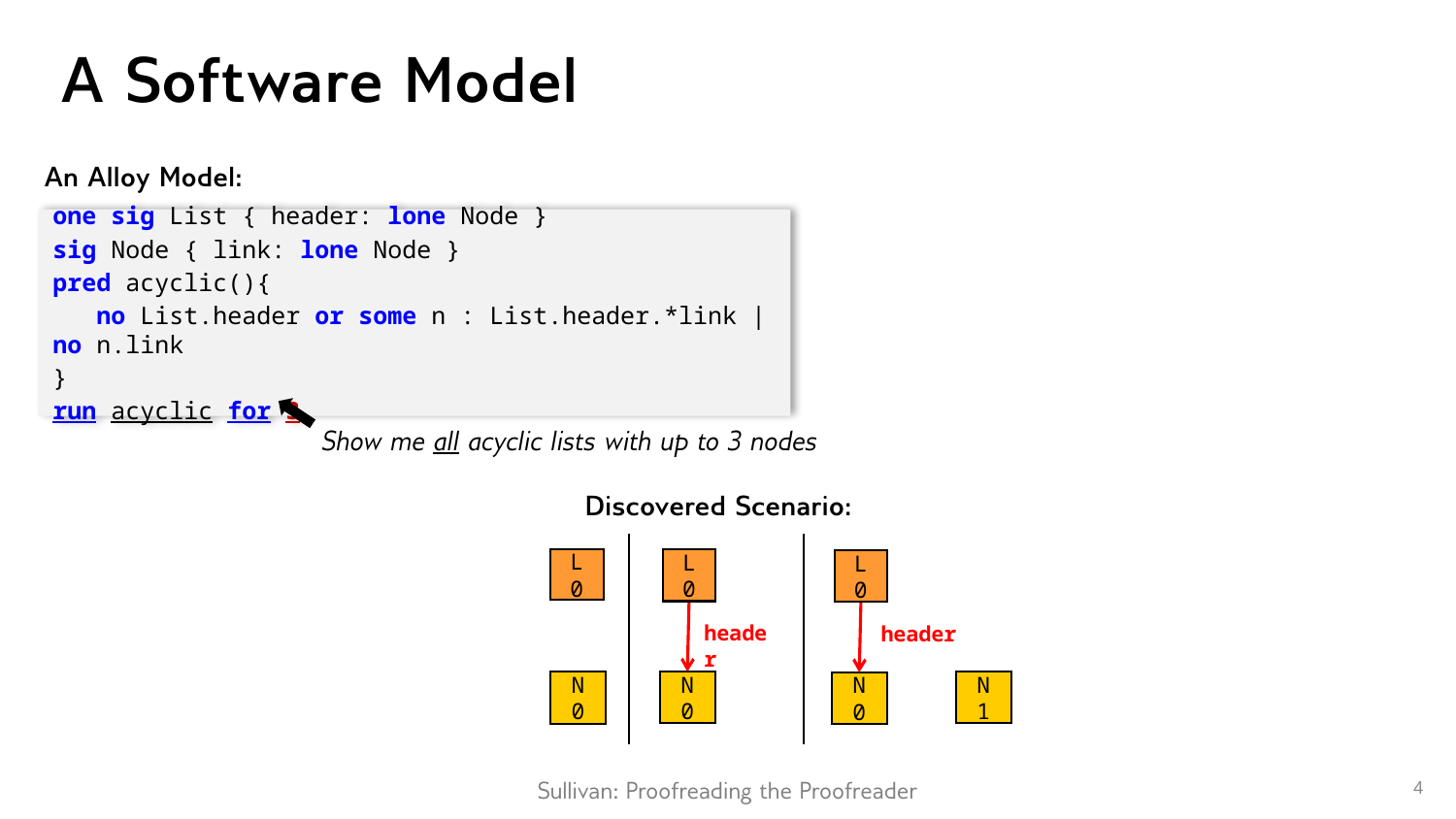

# A Software Model
An Alloy Model:
one sig List { header: lone Node }
sig Node { link: lone Node }
pred acyclic(){
   no List.header or some n : List.header.*link | no n.link
}
run acyclic for 3

Show me all acyclic lists with up to 3 nodes
Discovered Scenario:
|  |  |  |
| --- | --- | --- |
L0
L0
L0
header
header
N0
N1
N0
N0
4
Sullivan: Proofreading the Proofreader